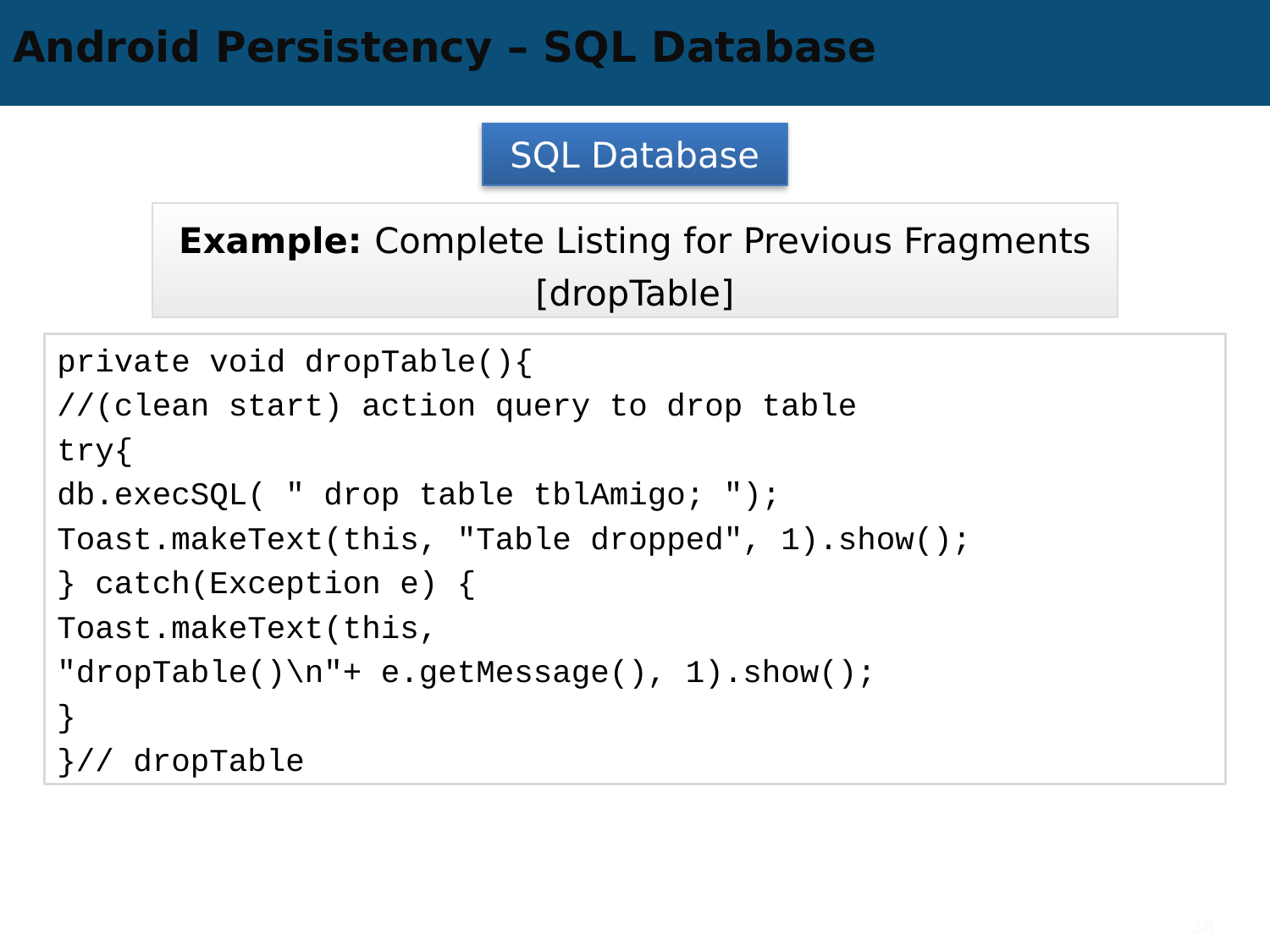

# Android Persistency – SQL Database
SQL Database
Example: Complete Listing for Previous Fragments
[dropTable]
private void dropTable(){
//(clean start) action query to drop table
try{
db.execSQL( " drop table tblAmigo; ");
Toast.makeText(this, "Table dropped", 1).show();
} catch(Exception e) {
Toast.makeText(this,
"dropTable()\n"+ e.getMessage(), 1).show();
}
}// dropTable